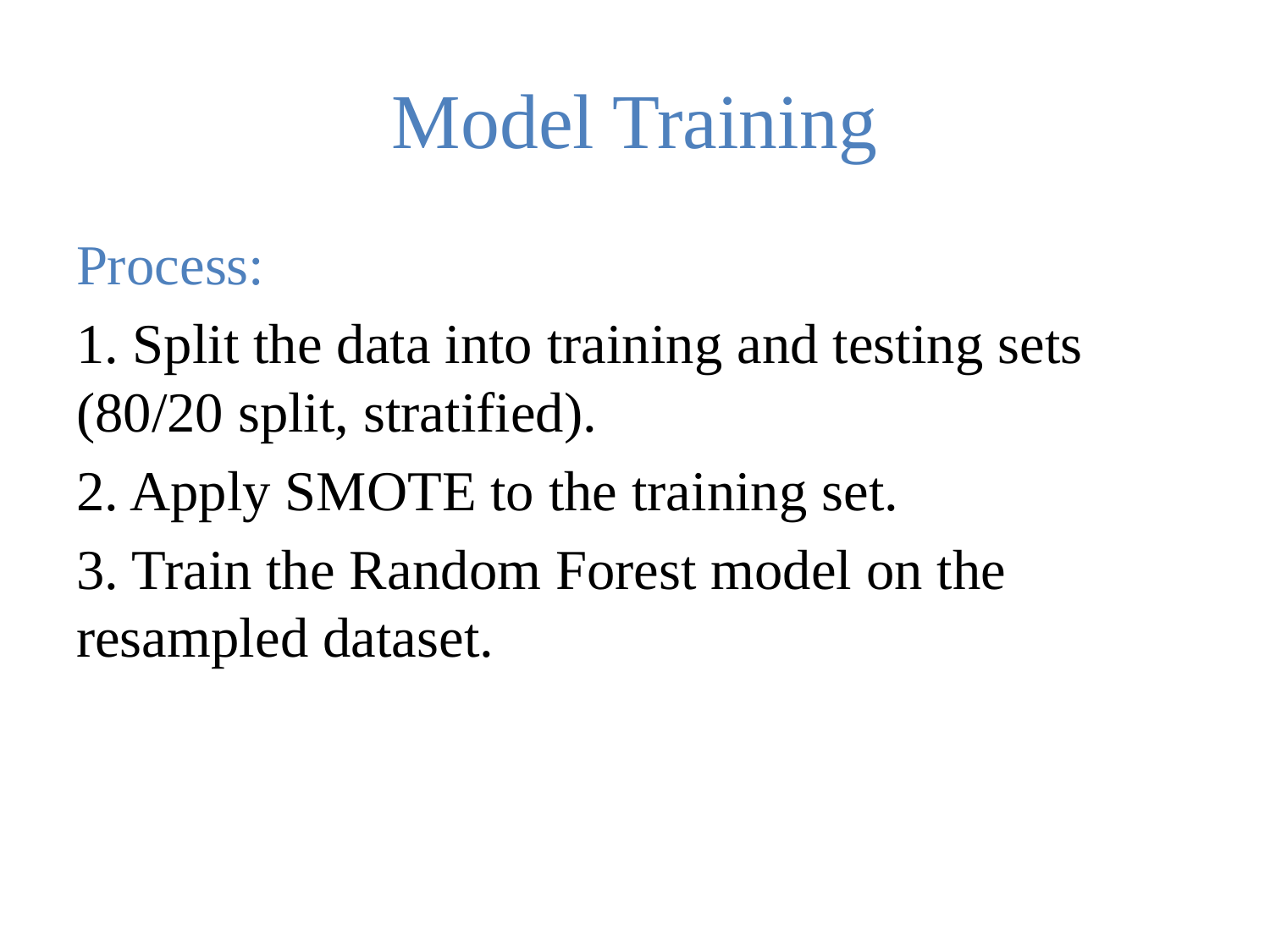

# Model Training
Process:
1. Split the data into training and testing sets (80/20 split, stratified).
2. Apply SMOTE to the training set.
3. Train the Random Forest model on the resampled dataset.